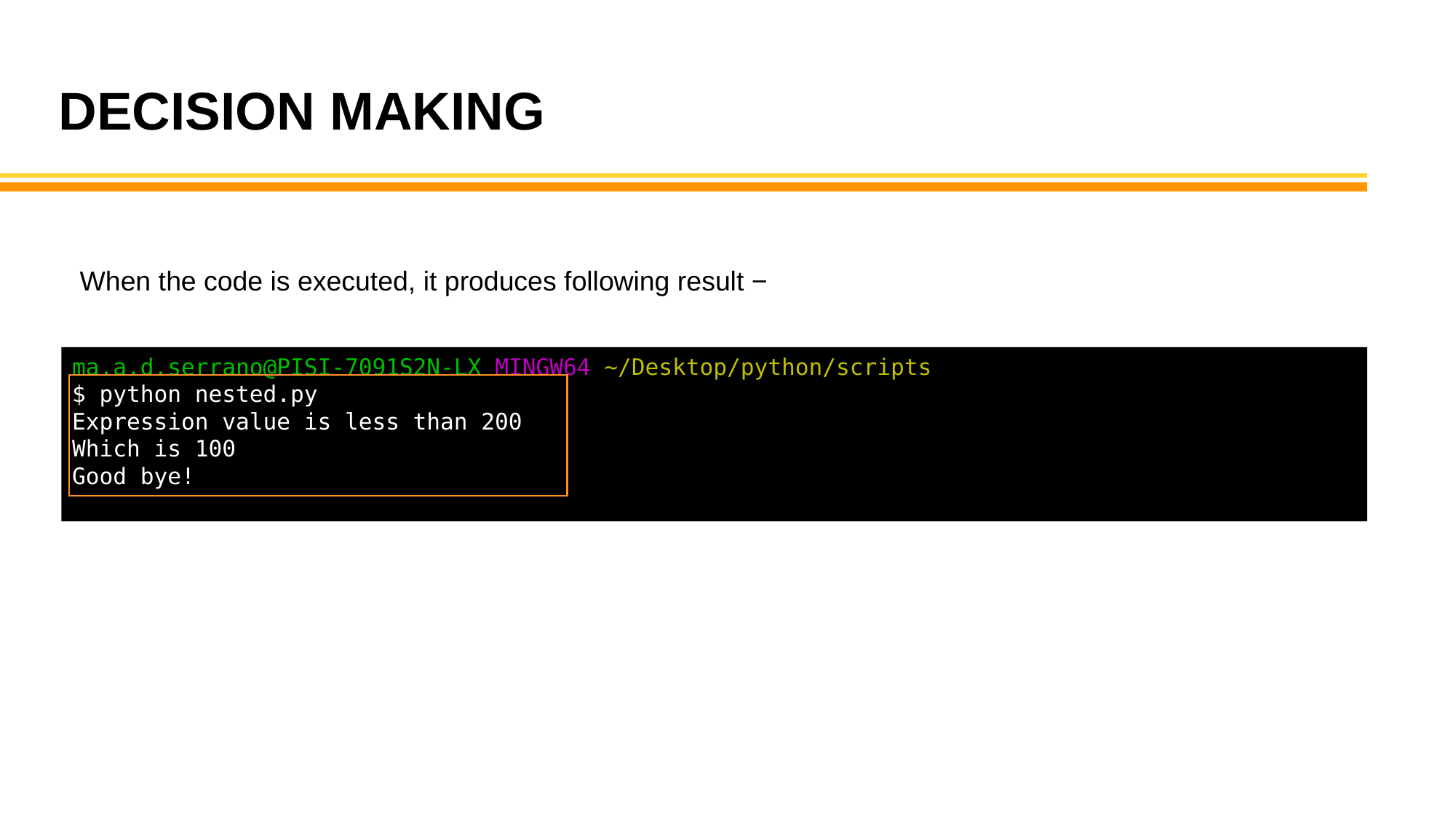

DECISION MAKING

When the code is executed, it produces following result −
ma.a.d.serrano@PISI-7091S2N-LX MINGW64 ~/Desktop/python/scripts
$ python nested.py
Expression value is less than 200
Which is 100
Good bye!